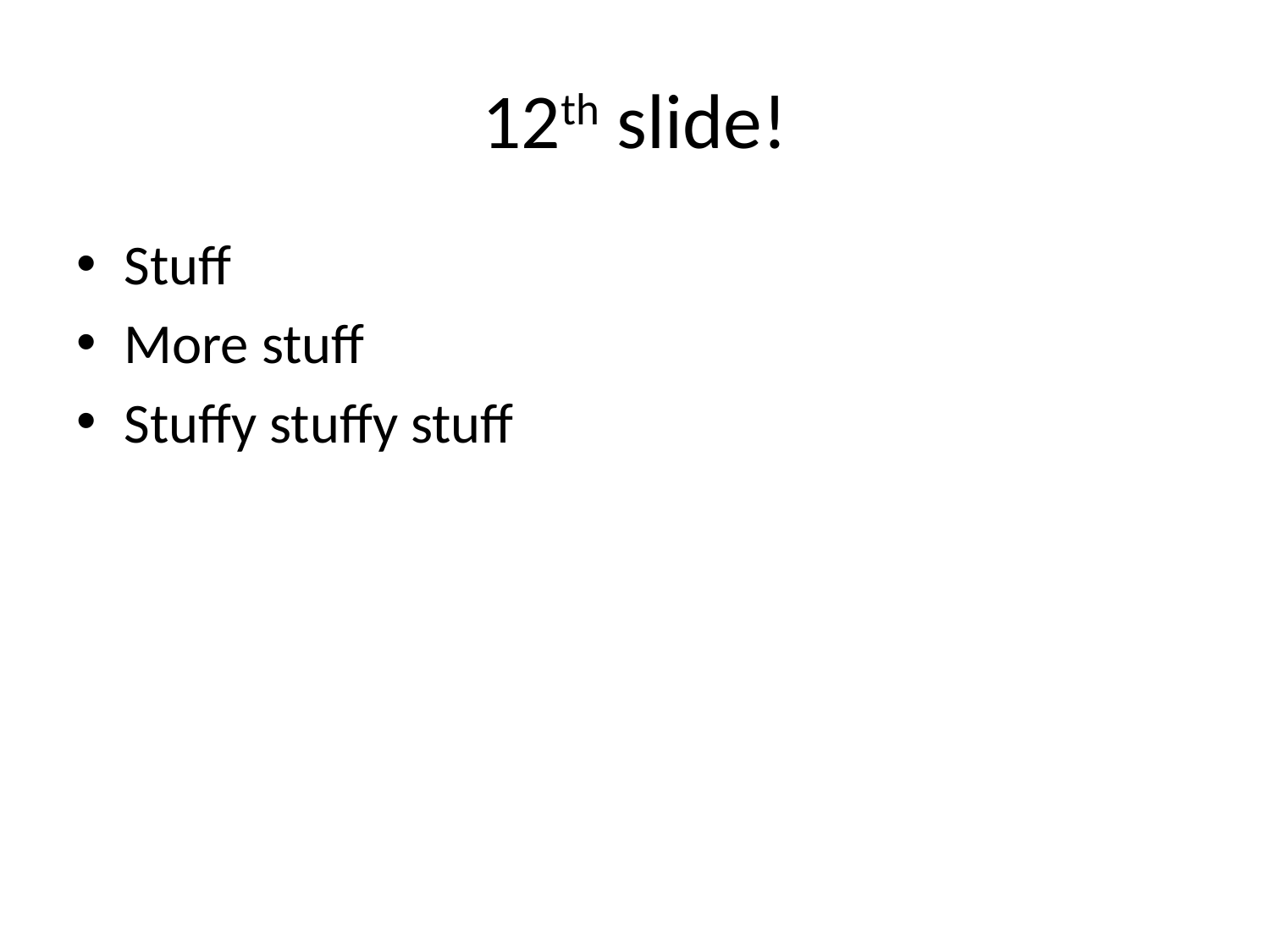

# 12th slide!
Stuff
More stuff
Stuffy stuffy stuff